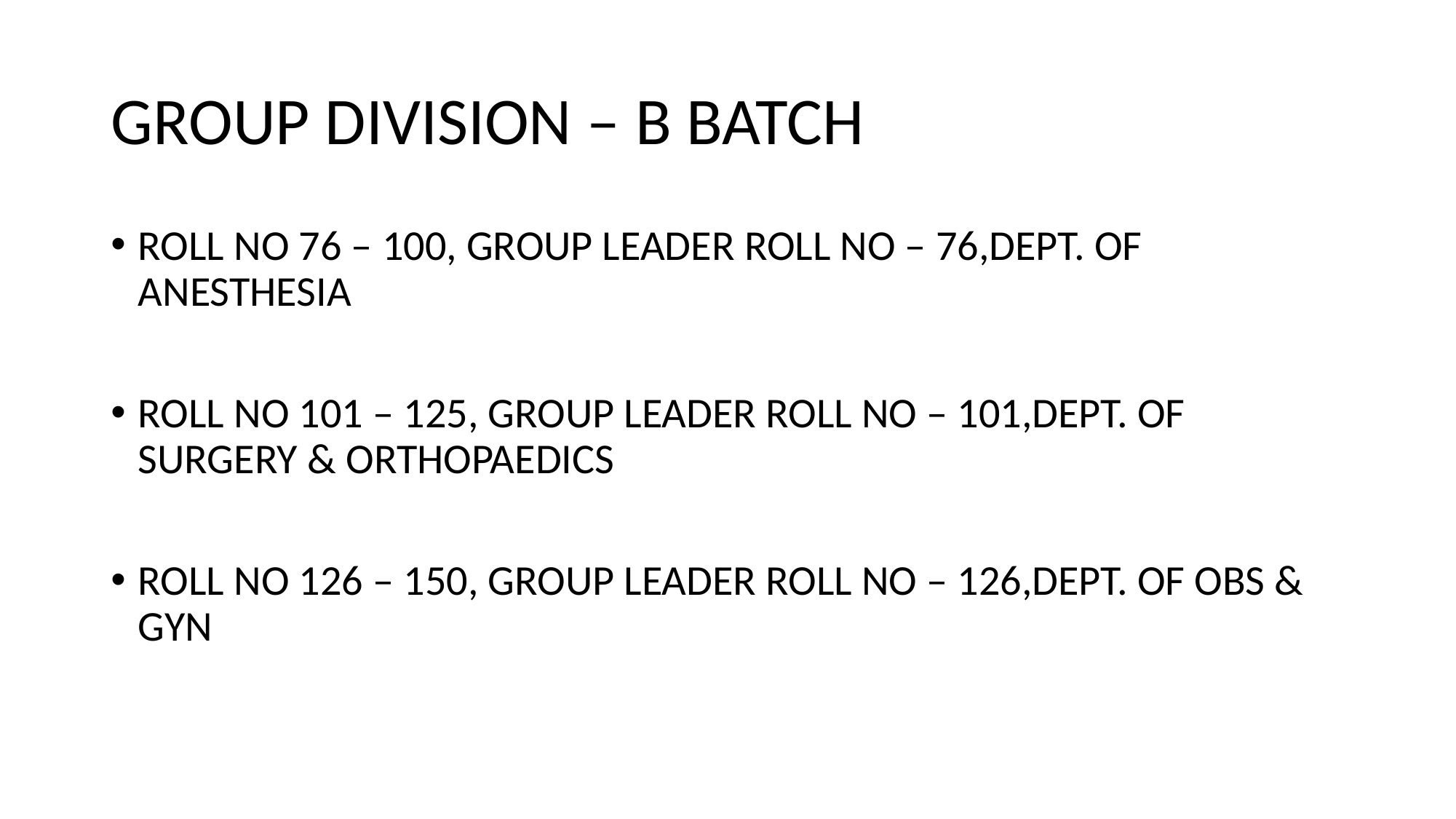

# GROUP DIVISION – B BATCH
ROLL NO 76 – 100, GROUP LEADER ROLL NO – 76,DEPT. OF ANESTHESIA

ROLL NO 101 – 125, GROUP LEADER ROLL NO – 101,DEPT. OF SURGERY & ORTHOPAEDICS

ROLL NO 126 – 150, GROUP LEADER ROLL NO – 126,DEPT. OF OBS & GYN